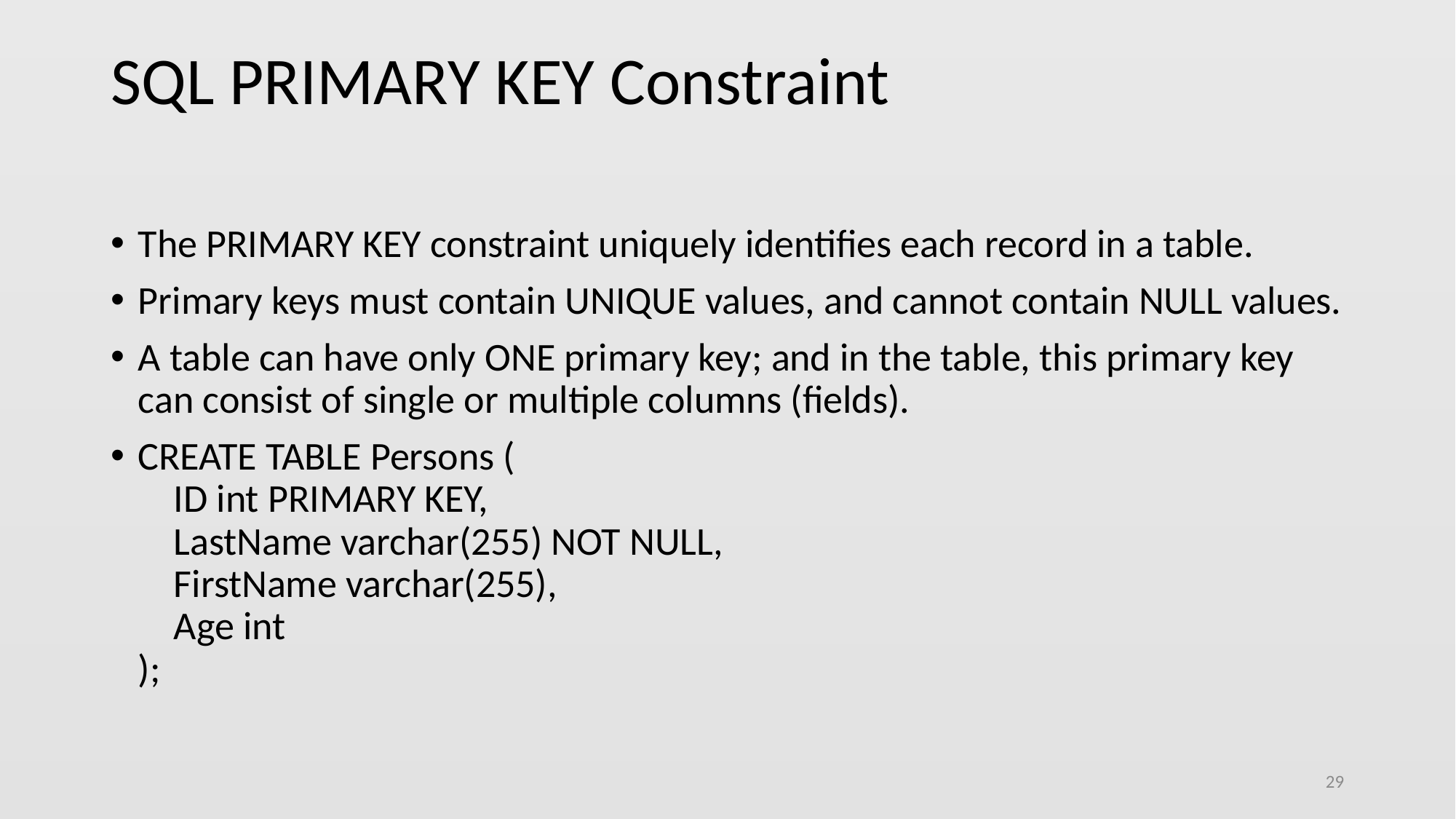

# SQL PRIMARY KEY Constraint
The PRIMARY KEY constraint uniquely identifies each record in a table.
Primary keys must contain UNIQUE values, and cannot contain NULL values.
A table can have only ONE primary key; and in the table, this primary key can consist of single or multiple columns (fields).
CREATE TABLE Persons (
    ID int PRIMARY KEY,
    LastName varchar(255) NOT NULL,
    FirstName varchar(255),
    Age int
);
29